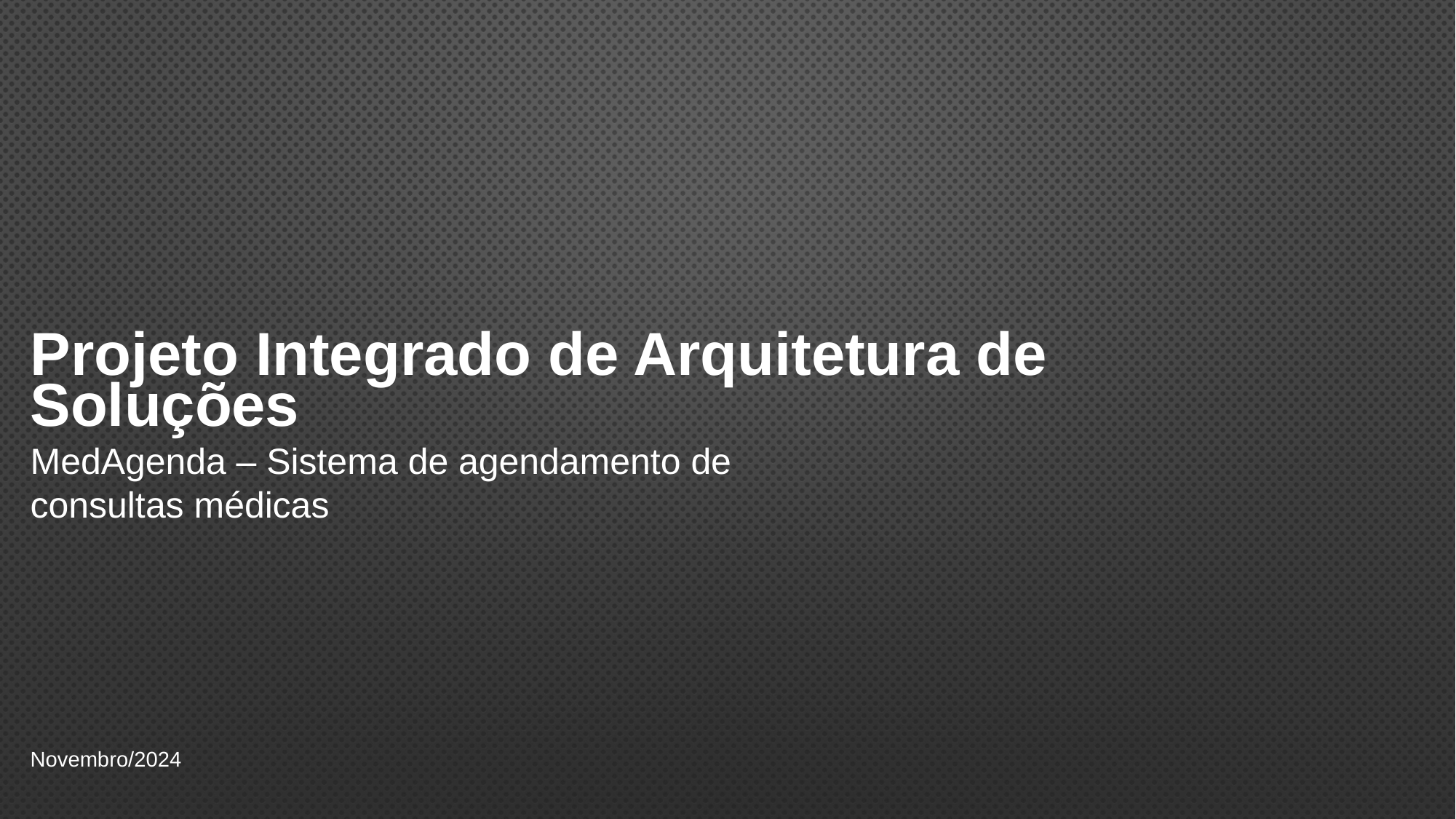

Projeto Integrado de Arquitetura de Soluções
MedAgenda – Sistema de agendamento de consultas médicas
Novembro/2024